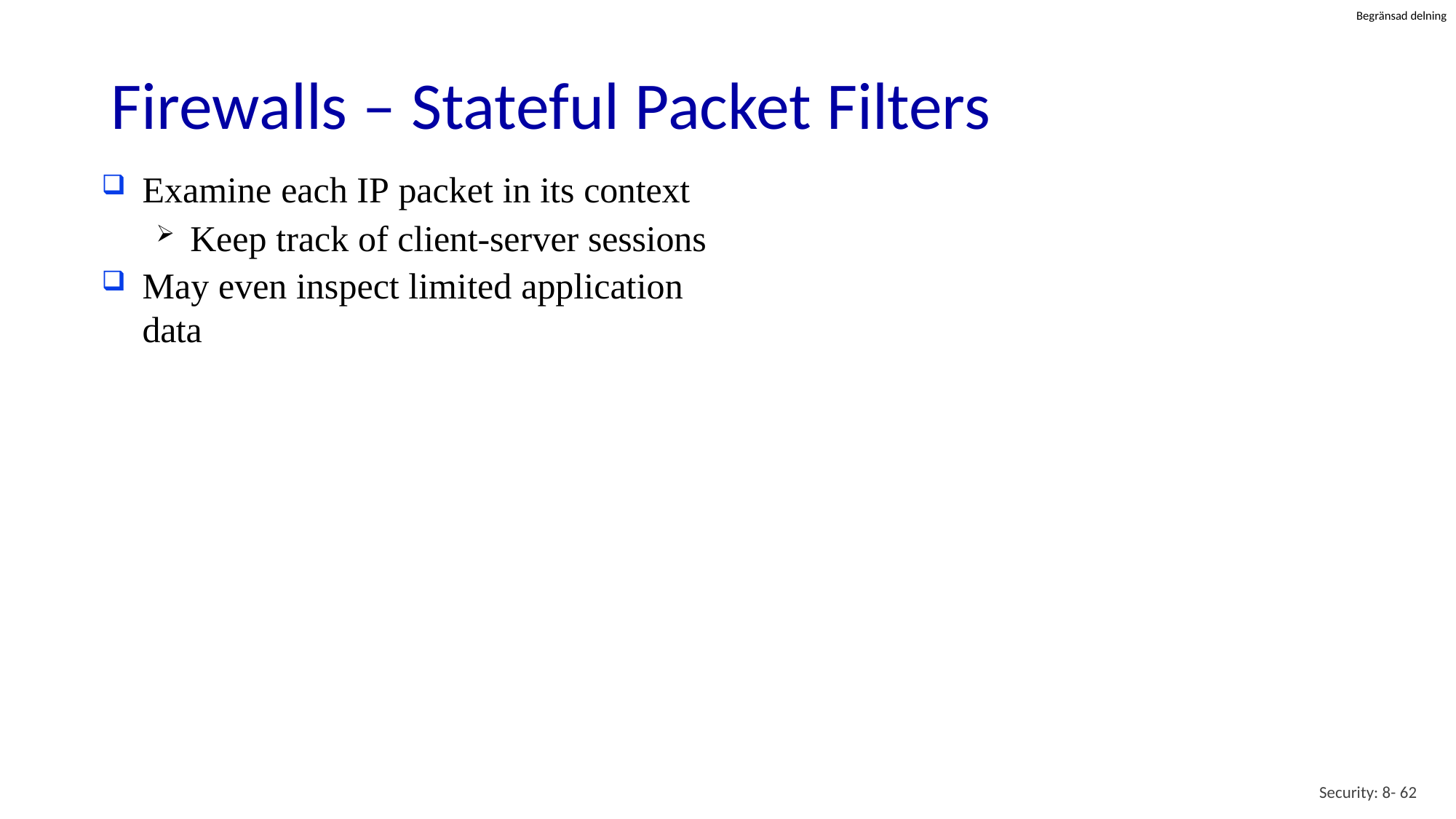

# Firewalls – Stateful Packet Filters
Examine each IP packet in its context
Keep track of client-server sessions
May even inspect limited application data
Security: 8- 62